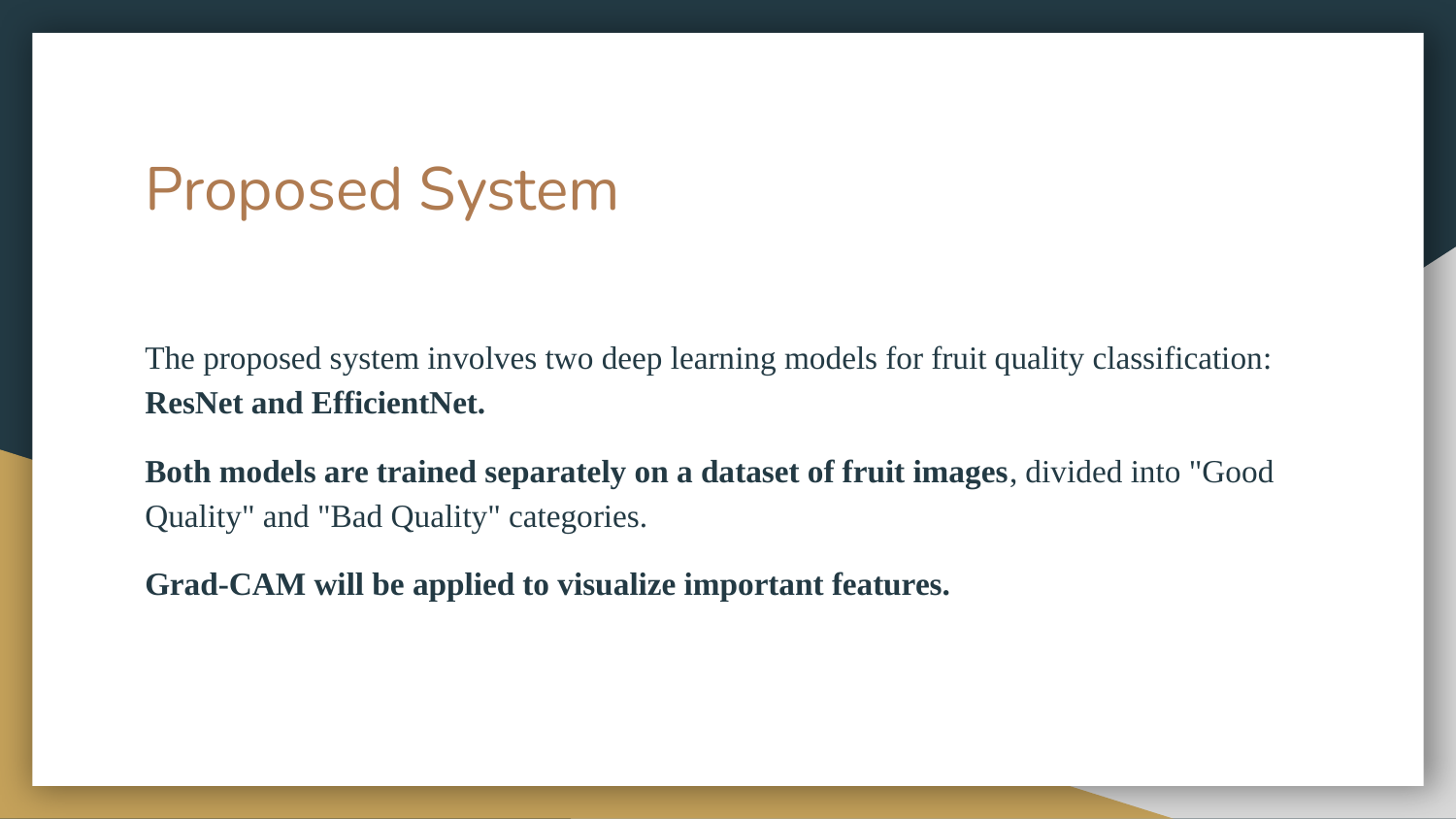

# Proposed System
The proposed system involves two deep learning models for fruit quality classification: ResNet and EfficientNet.
Both models are trained separately on a dataset of fruit images, divided into "Good Quality" and "Bad Quality" categories.
Grad-CAM will be applied to visualize important features.